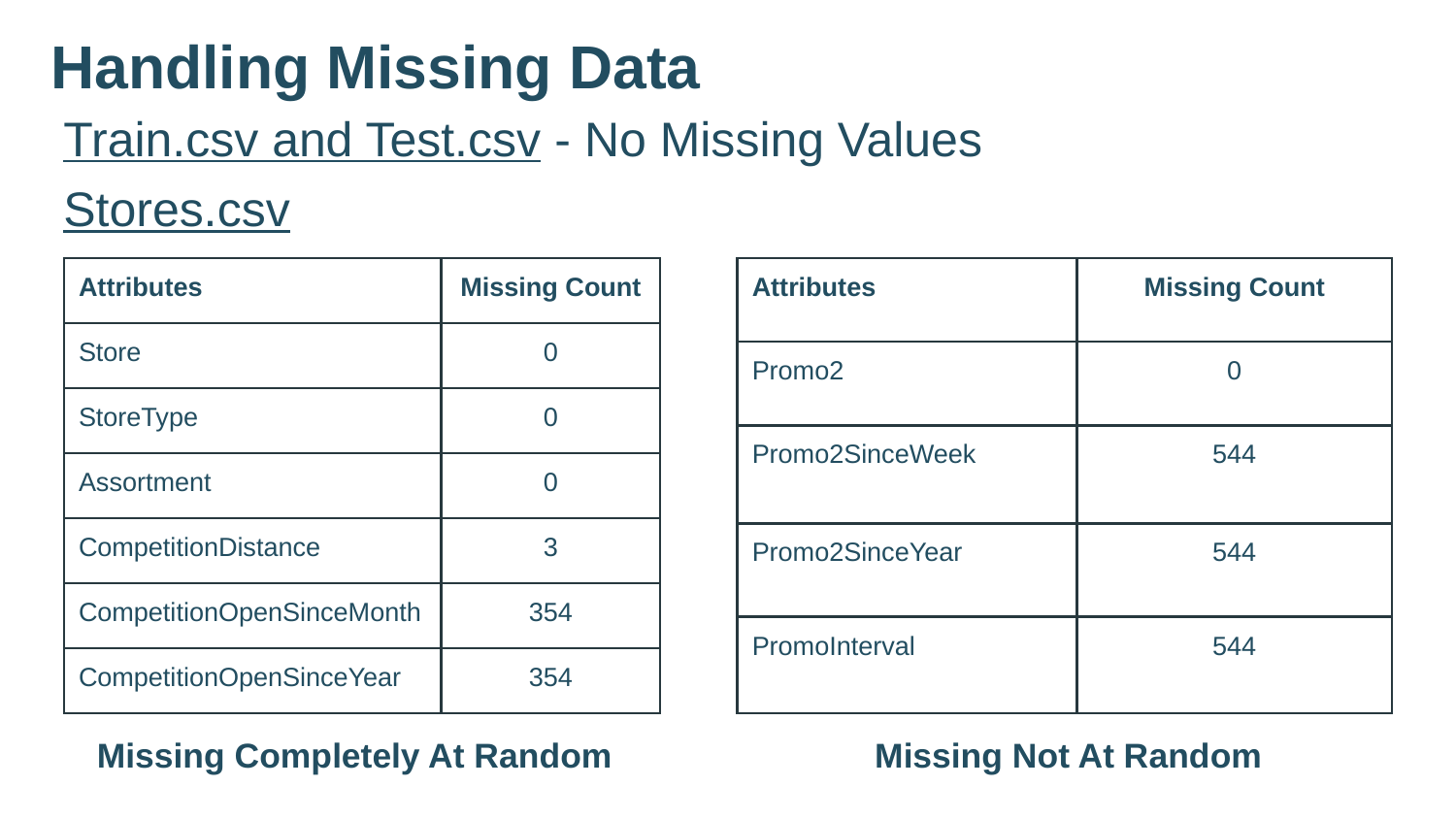

Handling Missing Data
Train.csv and Test.csv - No Missing Values
Stores.csv
| Attributes | Missing Count |
| --- | --- |
| Store | 0 |
| StoreType | 0 |
| Assortment | 0 |
| CompetitionDistance | 3 |
| CompetitionOpenSinceMonth | 354 |
| CompetitionOpenSinceYear | 354 |
| Attributes | Missing Count |
| --- | --- |
| Promo2 | 0 |
| Promo2SinceWeek | 544 |
| Promo2SinceYear | 544 |
| PromoInterval | 544 |
Missing Completely At Random
Missing Not At Random